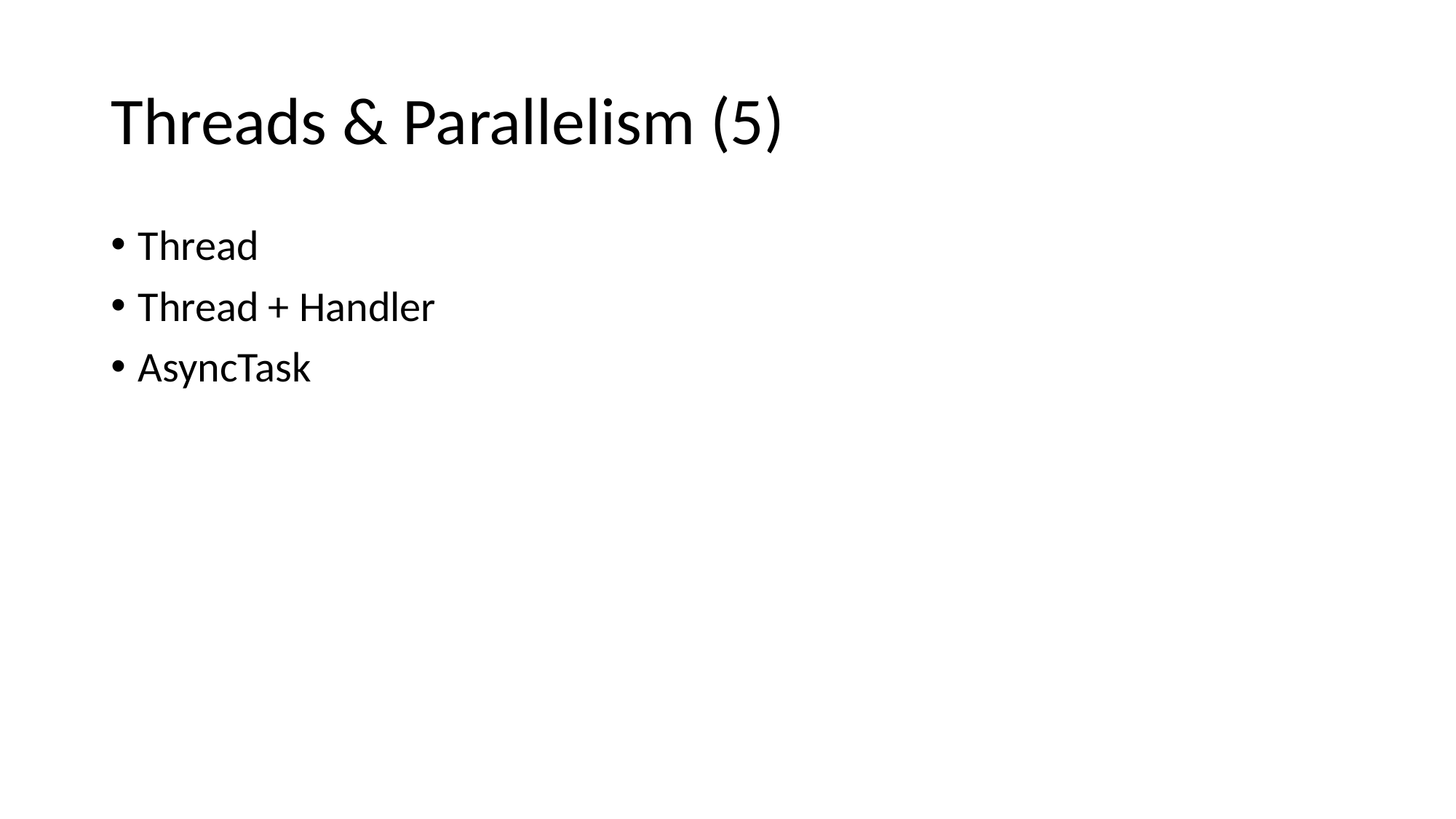

# Threads & Parallelism (5)
Thread
Thread + Handler
AsyncTask